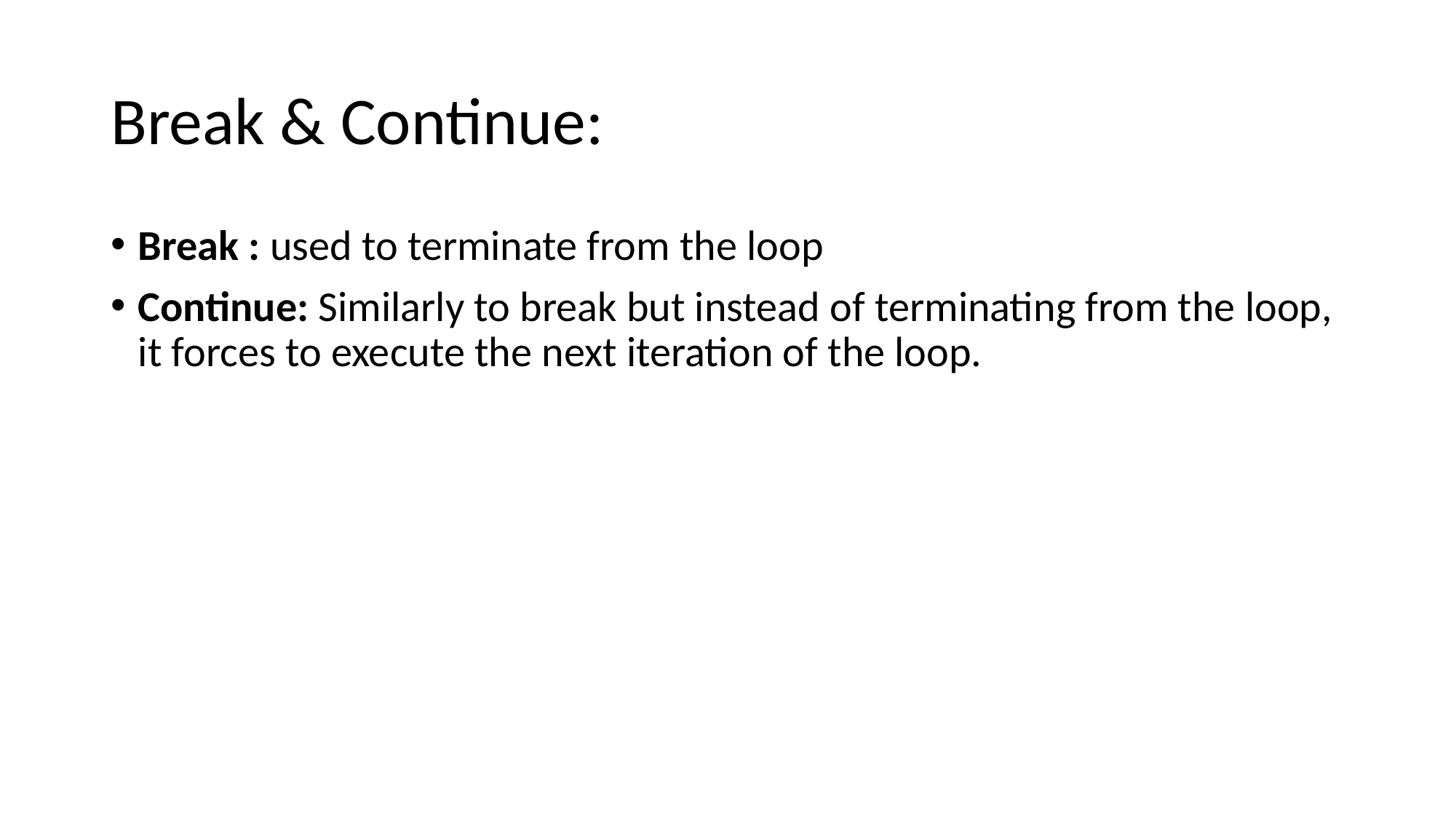

# Break & Continue:
Break : used to terminate from the loop
Continue: Similarly to break but instead of terminating from the loop, it forces to execute the next iteration of the loop.